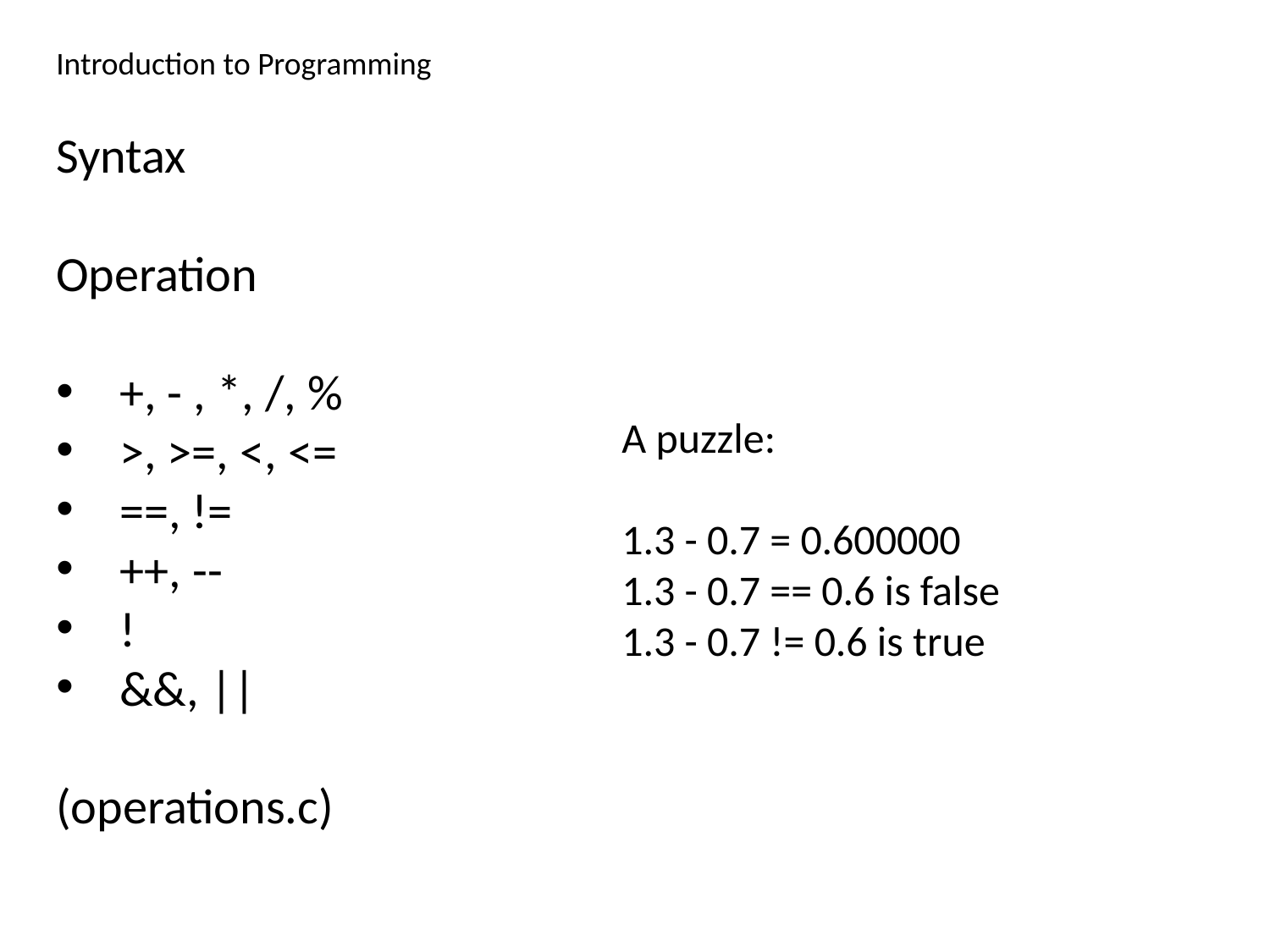

Introduction to Programming
Syntax

Operation

+, - , *, /, %
>, >=, <, <=
==, !=
++, --
!
&&, ||

(operations.c)
A puzzle:

1.3 - 0.7 = 0.600000
1.3 - 0.7 == 0.6 is false
1.3 - 0.7 != 0.6 is true